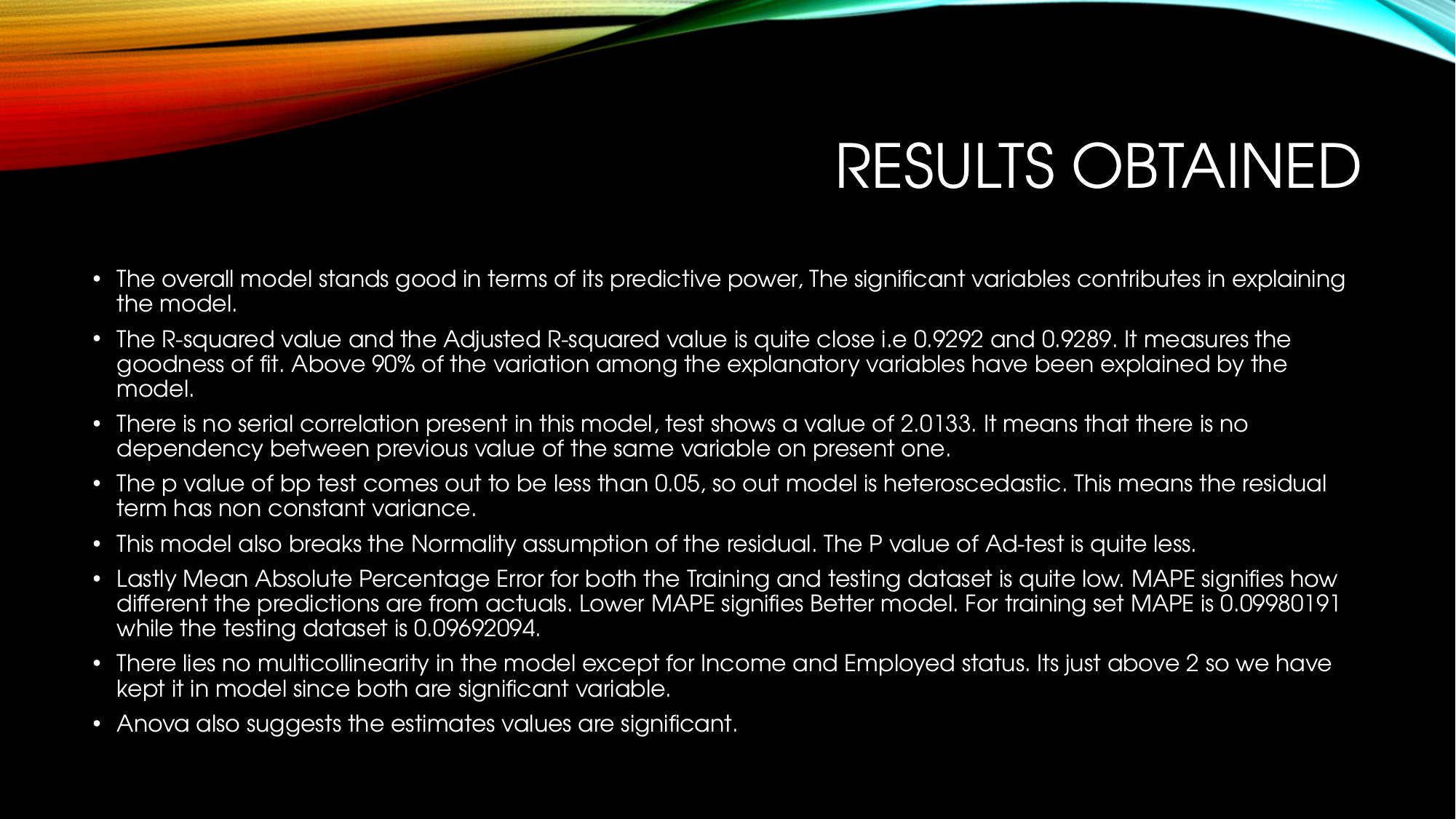

# Results obtained
The overall model stands good in terms of its predictive power, The significant variables contributes in explaining the model.
The R-squared value and the Adjusted R-squared value is quite close i.e 0.9292 and 0.9289. It measures the goodness of fit. Above 90% of the variation among the explanatory variables have been explained by the model.
There is no serial correlation present in this model, test shows a value of 2.0133. It means that there is no dependency between previous value of the same variable on present one.
The p value of bp test comes out to be less than 0.05, so out model is heteroscedastic. This means the residual term has non constant variance.
This model also breaks the Normality assumption of the residual. The P value of Ad-test is quite less.
Lastly Mean Absolute Percentage Error for both the Training and testing dataset is quite low. MAPE signifies how different the predictions are from actuals. Lower MAPE signifies Better model. For training set MAPE is 0.09980191 while the testing dataset is 0.09692094.
There lies no multicollinearity in the model except for Income and Employed status. Its just above 2 so we have kept it in model since both are significant variable.
Anova also suggests the estimates values are significant.